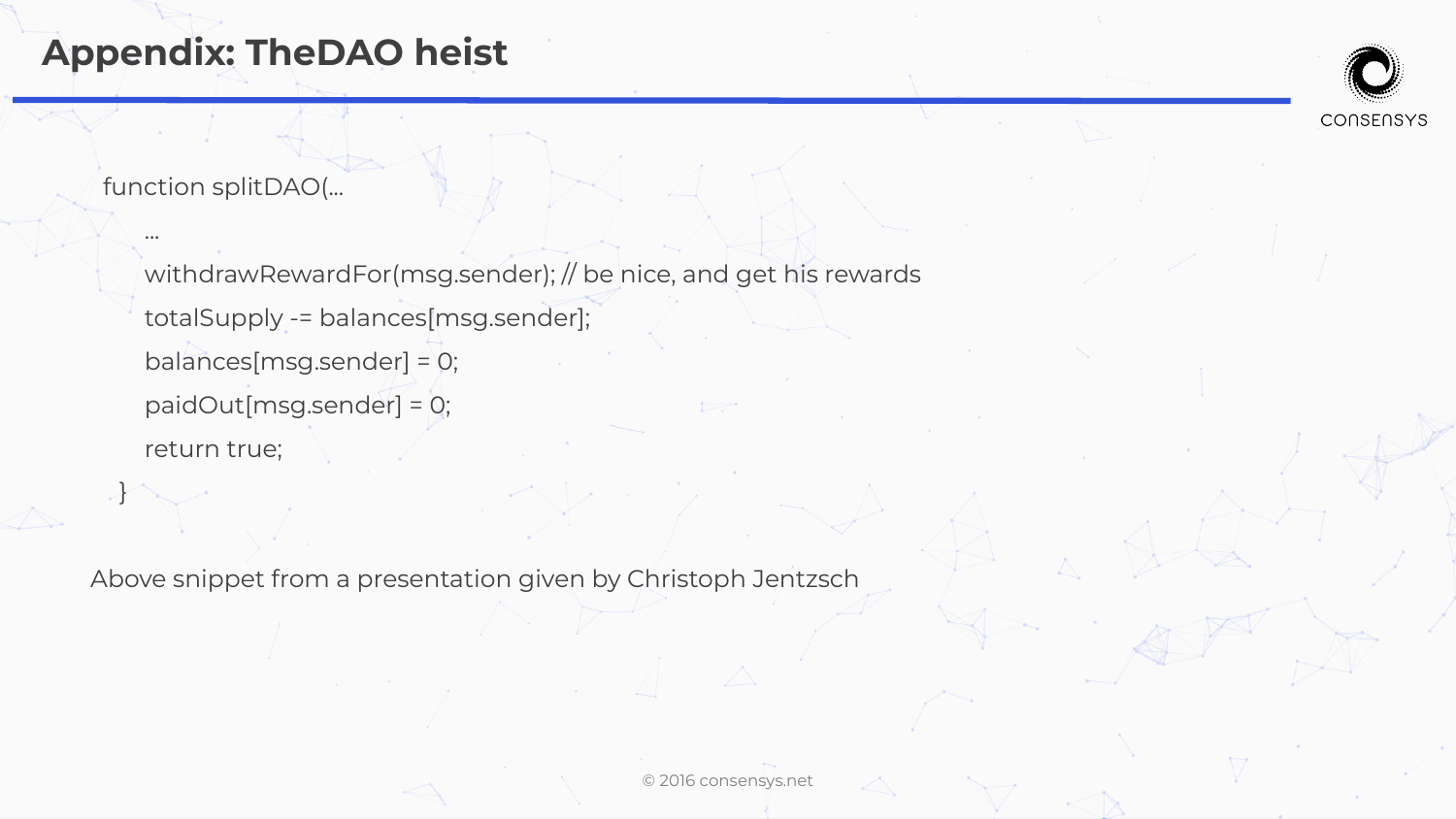

# Appendix: TheDAO heist
  function splitDAO(...
       ...
       withdrawRewardFor(msg.sender); // be nice, and get his rewards
       totalSupply -= balances[msg.sender];
       balances[msg.sender] = 0;
       paidOut[msg.sender] = 0;
       return true;
   }

Above snippet from a presentation given by Christoph Jentzsch